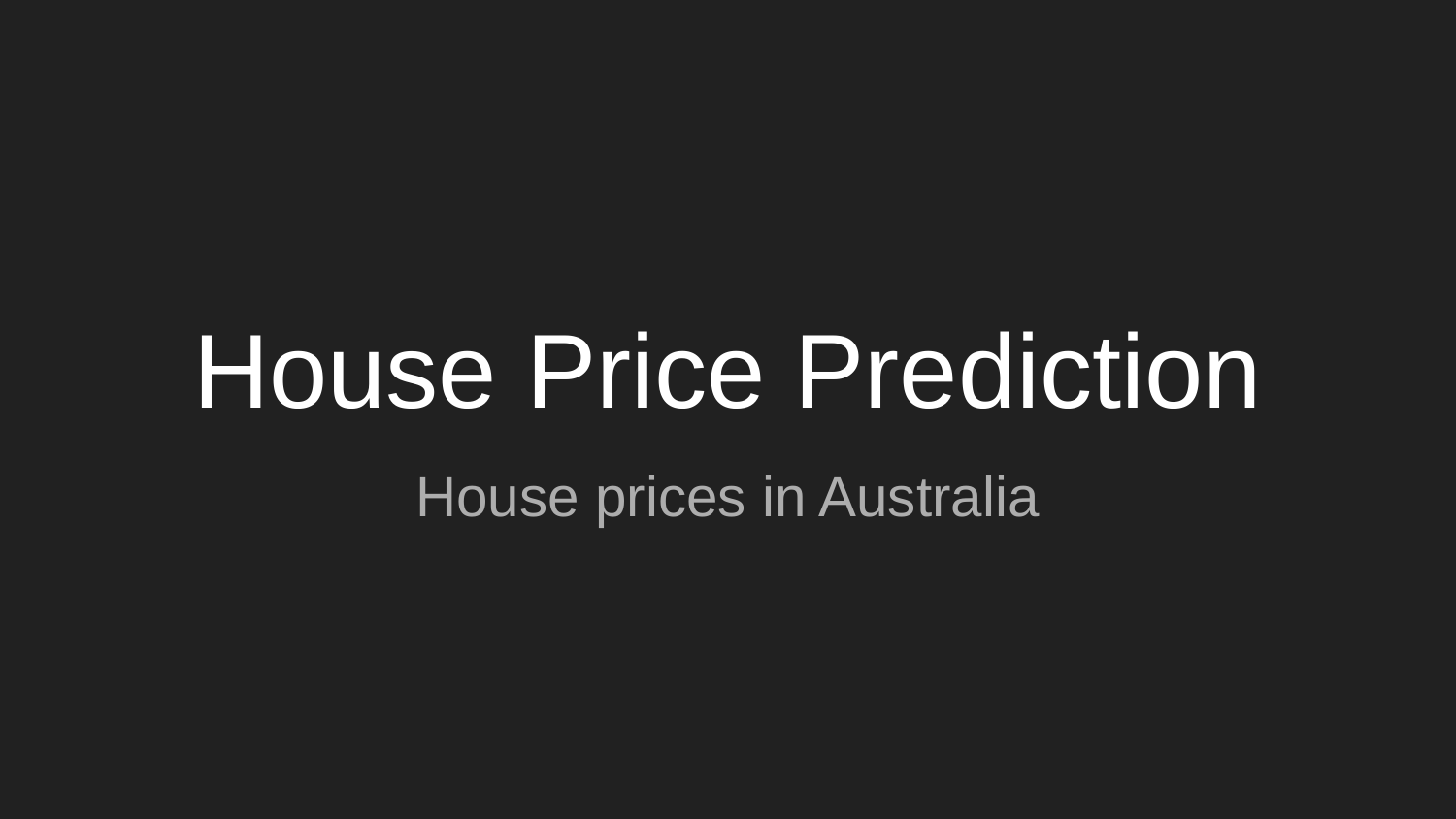

# House Price Prediction
House prices in Australia